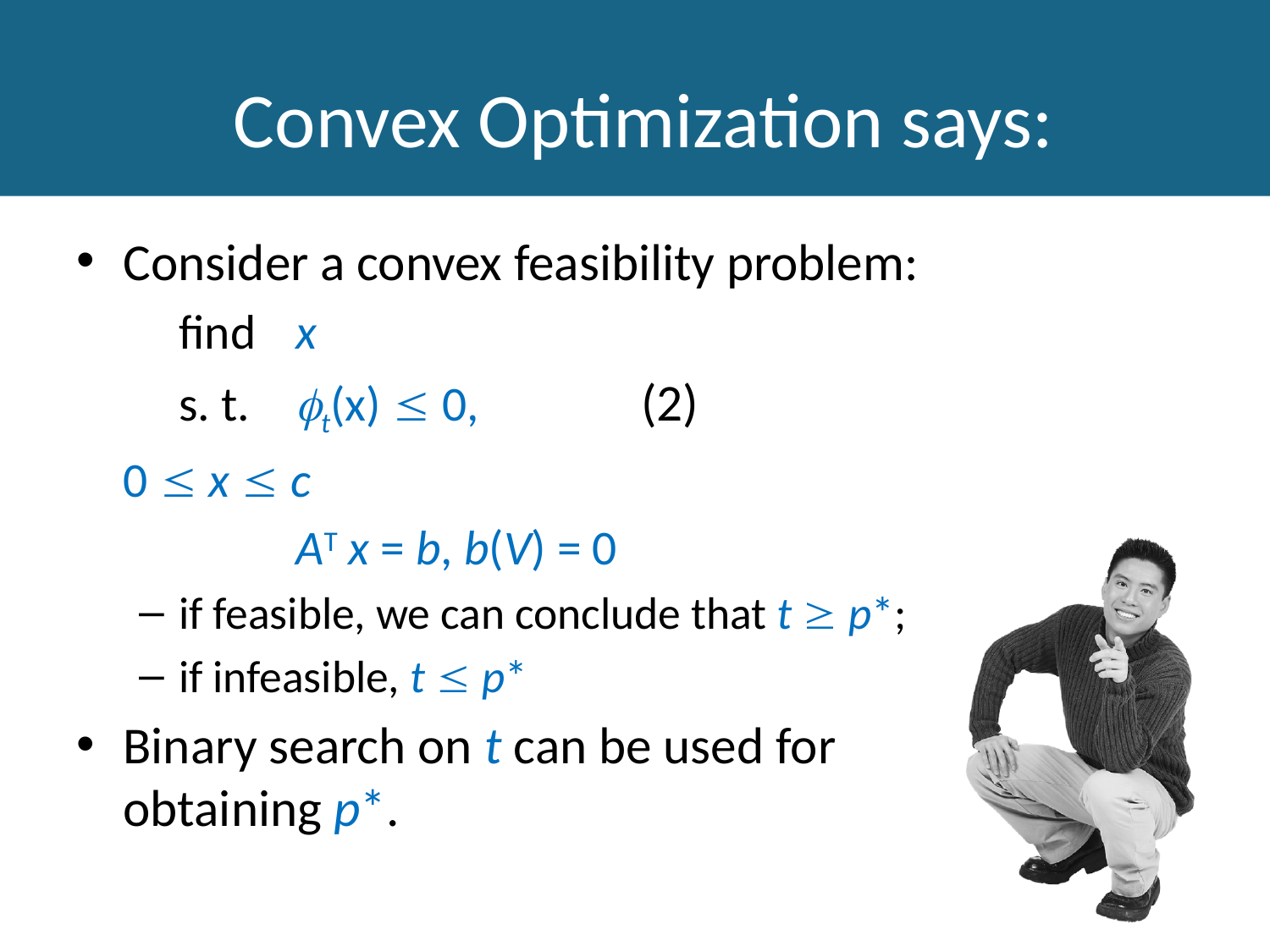

# Convex Optimization says:
Consider a convex feasibility problem:
	find	x
	s. t.	φt(x) ≤ 0,              (2)
			0 ≤ x ≤ c
		 	AT x = b, b(V) = 0
if feasible, we can conclude that t ≥ p*;
if infeasible, t ≤ p*
Binary search on t can be used for obtaining p*.